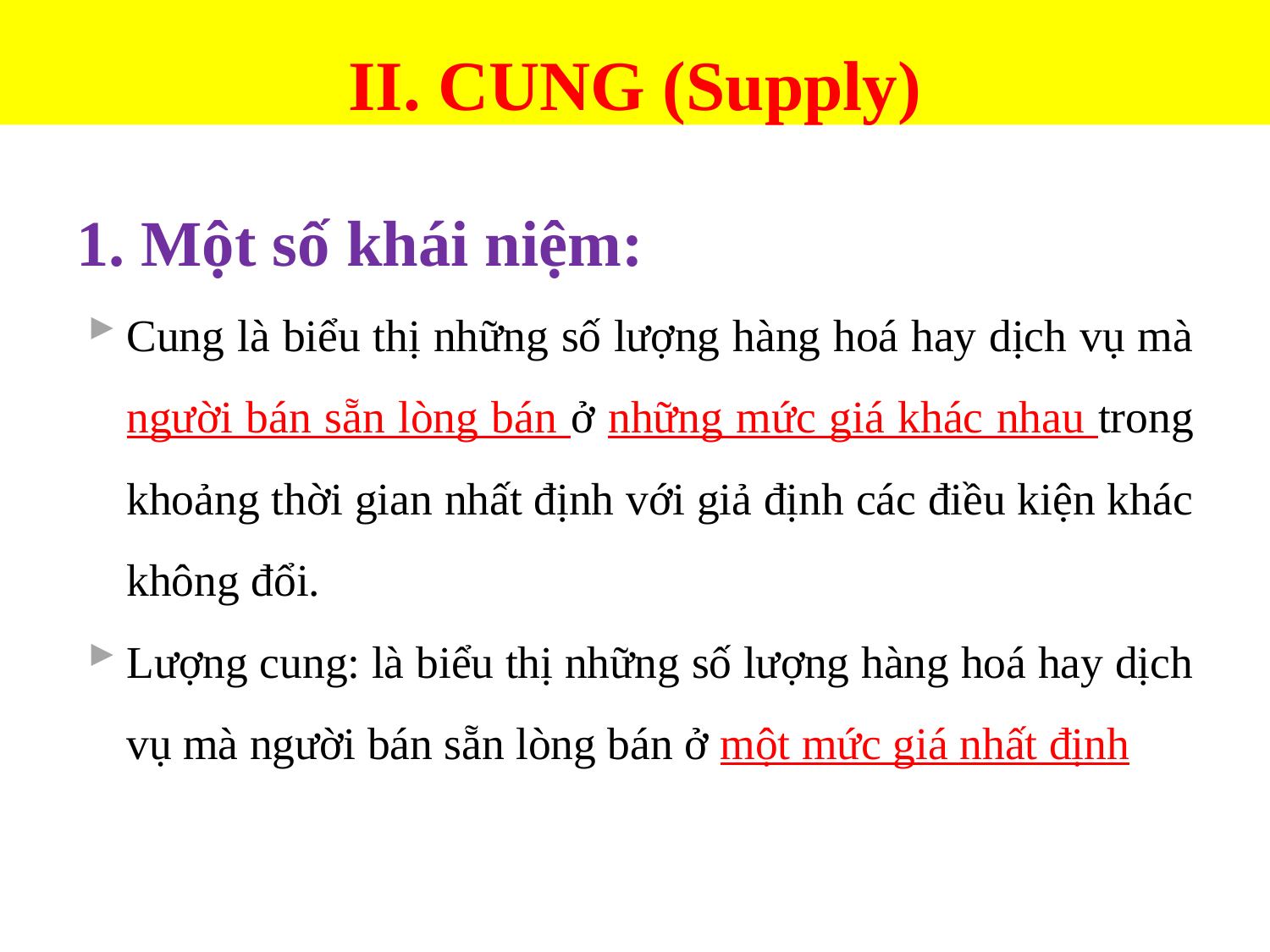

II. CUNG (Supply)
1. Một số khái niệm:
Cung là biểu thị những số lượng hàng hoá hay dịch vụ mà người bán sẵn lòng bán ở những mức giá khác nhau trong khoảng thời gian nhất định với giả định các điều kiện khác không đổi.
Lượng cung: là biểu thị những số lượng hàng hoá hay dịch vụ mà người bán sẵn lòng bán ở một mức giá nhất định